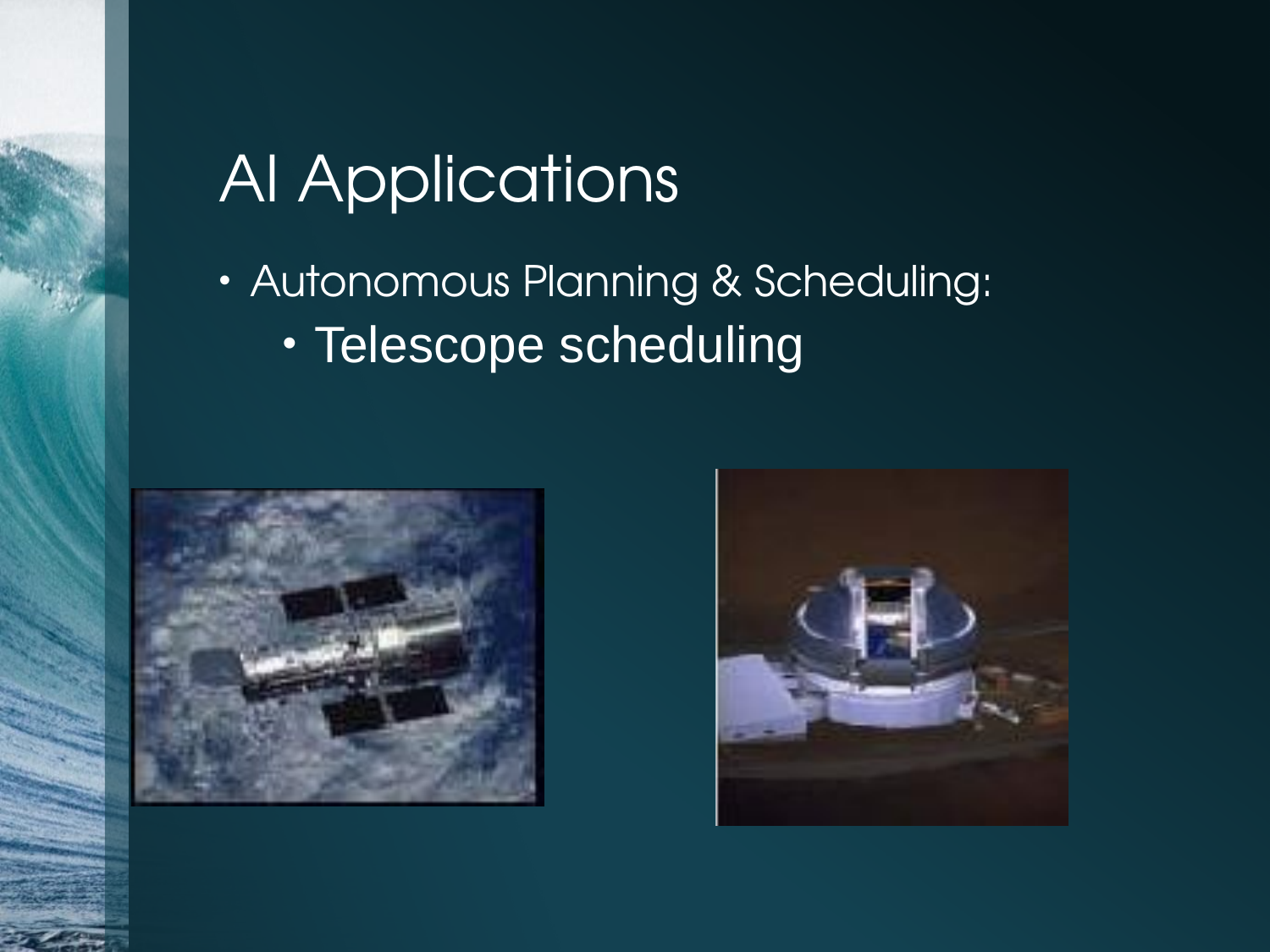

# AI Applications
Autonomous Planning & Scheduling:
Telescope scheduling